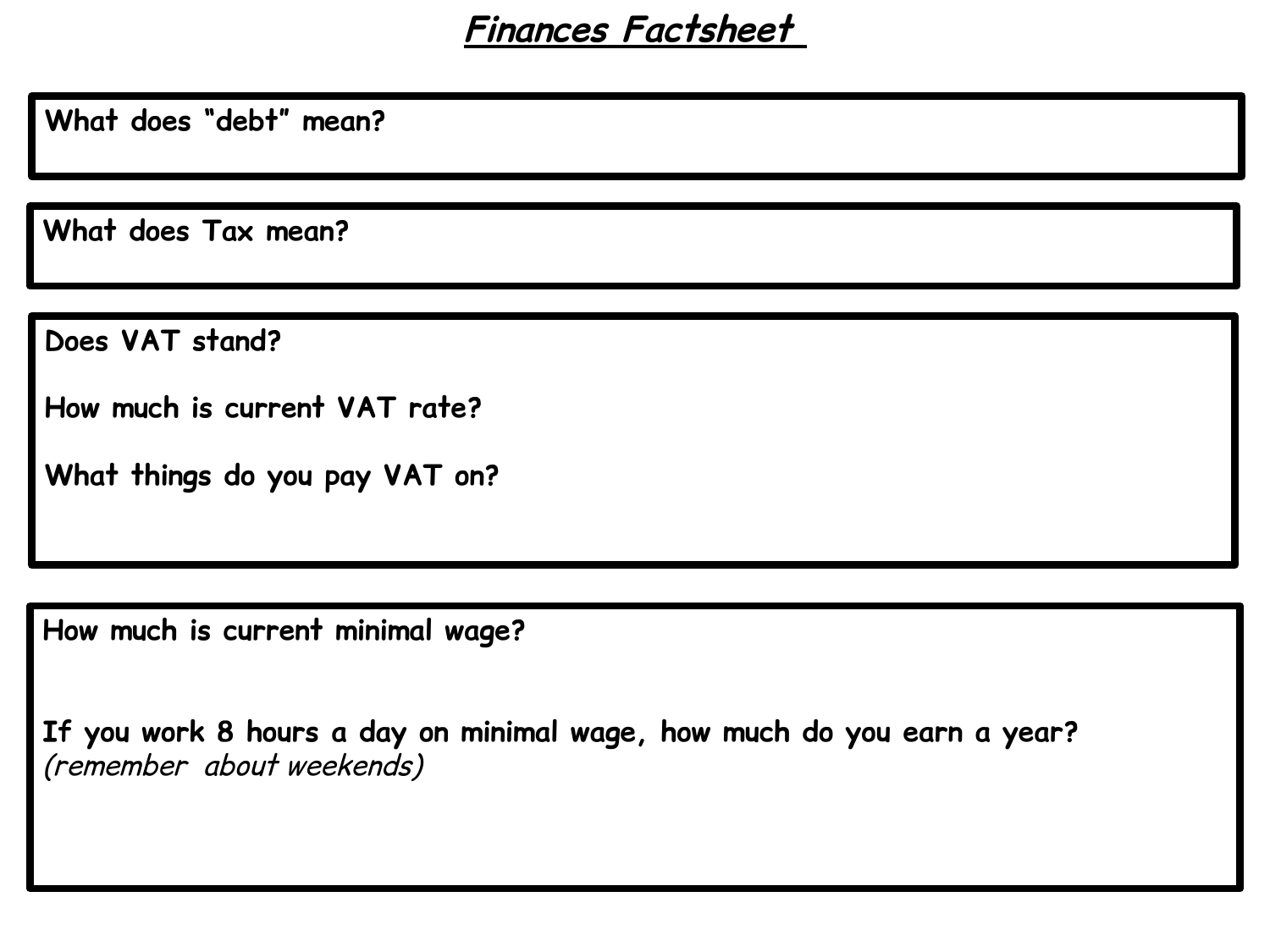

Finances Factsheet
What does “debt” mean?

What does Tax mean?

Does VAT stand?

How much is current VAT rate?

What things do you pay VAT on?

How much is current minimal wage?

If you work 8 hours a day on minimal wage, how much do you earn a year?
(remember  about weekends)